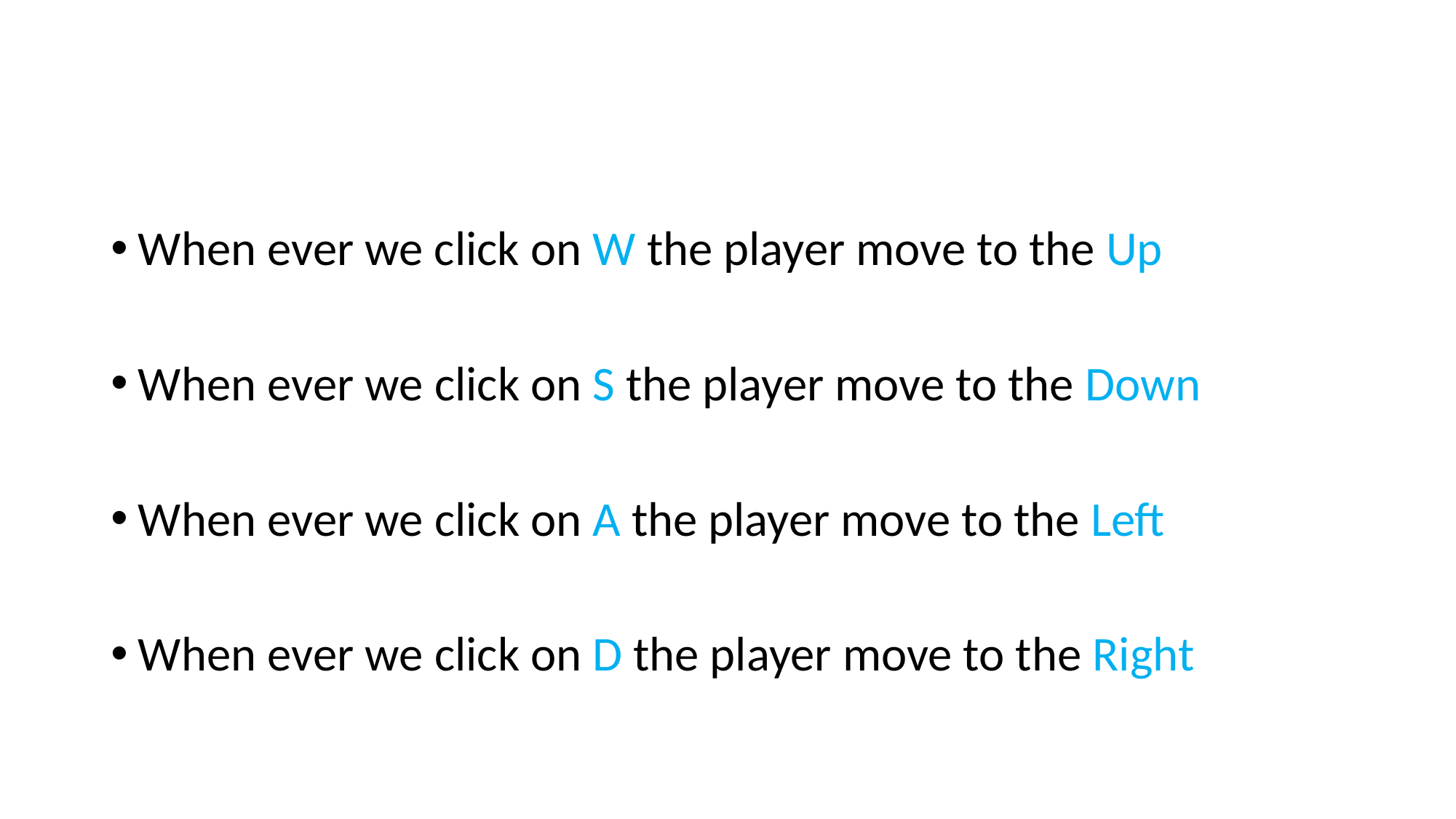

#
When ever we click on W the player move to the Up

When ever we click on S the player move to the Down

When ever we click on A the player move to the Left

When ever we click on D the player move to the Right